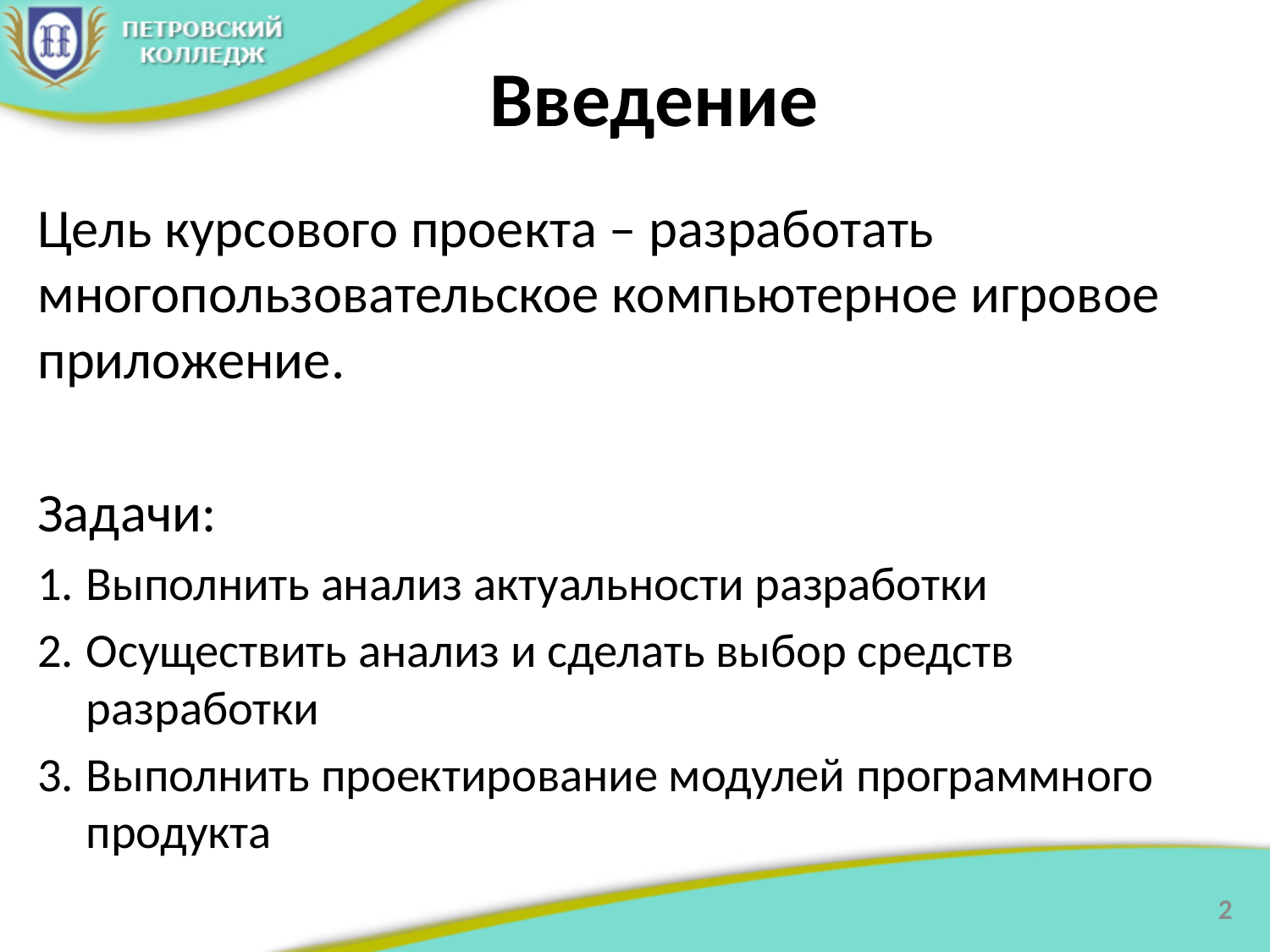

# Введение
Цель курсового проекта – разработать многопользовательское компьютерное игровое приложение.

Задачи:
Выполнить анализ актуальности разработки
Осуществить анализ и сделать выбор средств разработки
Выполнить проектирование модулей программного продукта
2